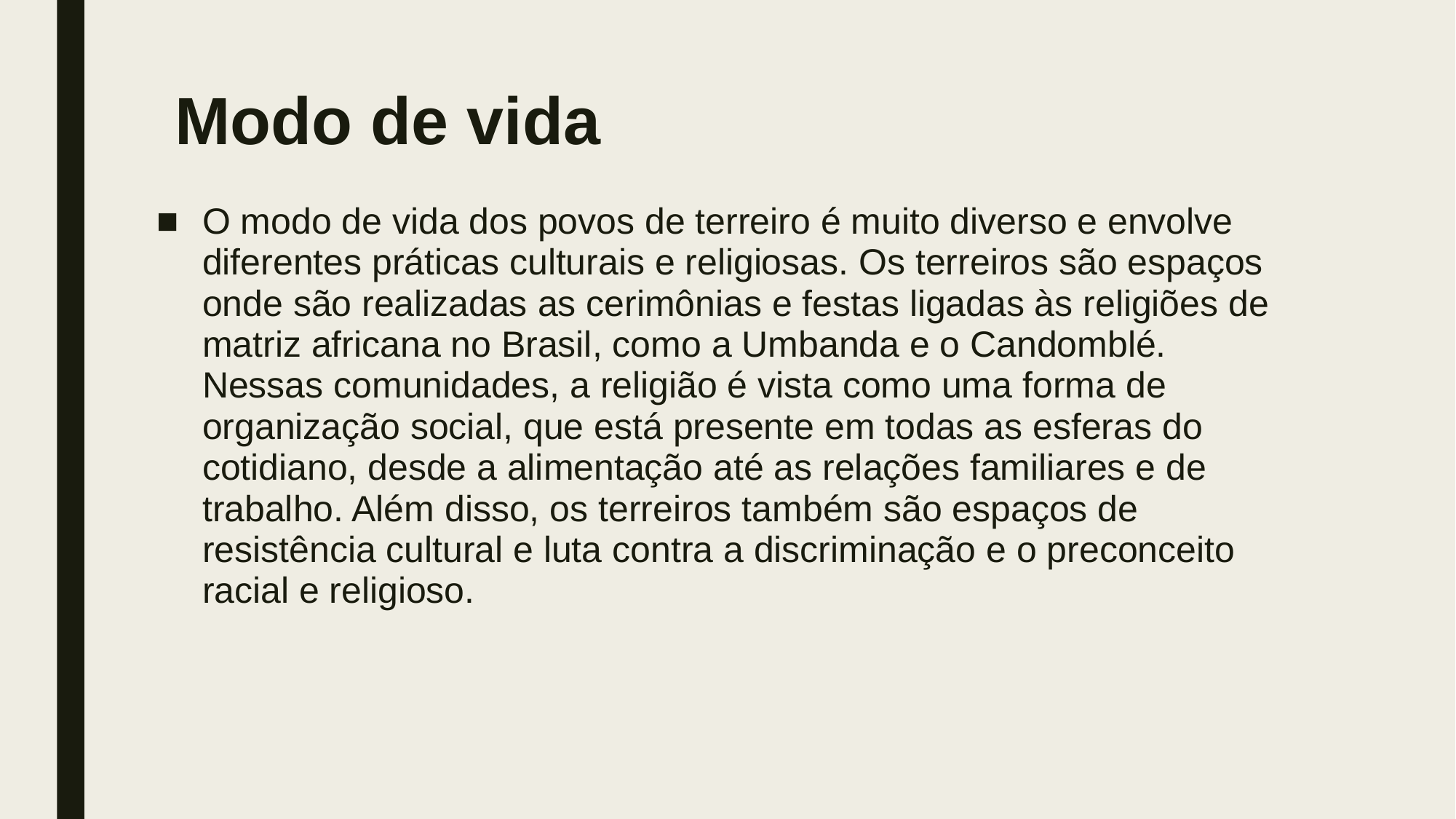

# Modo de vida
O modo de vida dos povos de terreiro é muito diverso e envolve diferentes práticas culturais e religiosas. Os terreiros são espaços onde são realizadas as cerimônias e festas ligadas às religiões de matriz africana no Brasil, como a Umbanda e o Candomblé. Nessas comunidades, a religião é vista como uma forma de organização social, que está presente em todas as esferas do cotidiano, desde a alimentação até as relações familiares e de trabalho. Além disso, os terreiros também são espaços de resistência cultural e luta contra a discriminação e o preconceito racial e religioso.